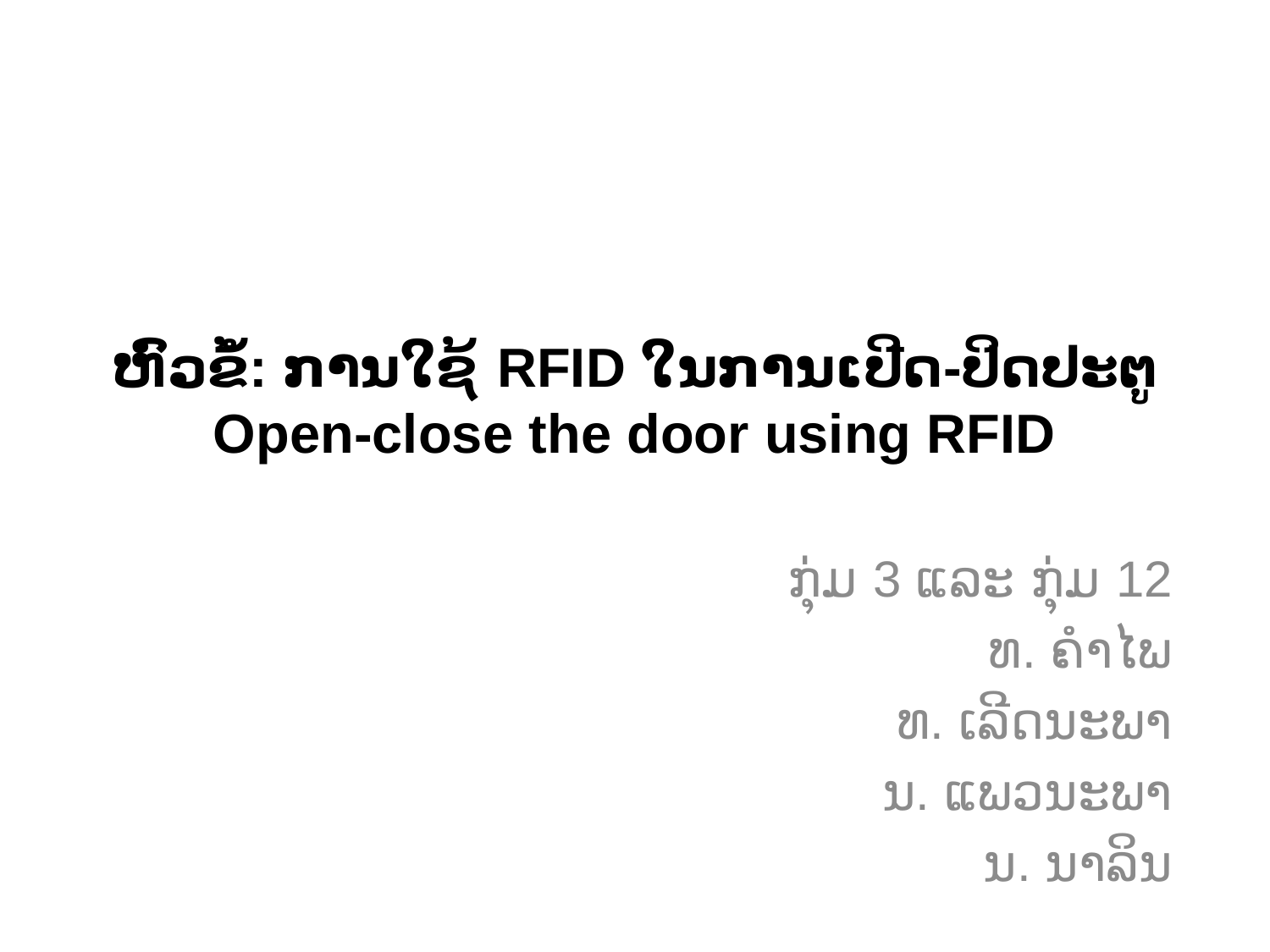

# ຫົວຂໍ້: ການໃຊ້ RFID ໃນການເປີດ-ປິດປະຕູ Open-close the door using RFID
ກຸ່ມ 3 ແລະ ກຸ່ມ 12
ທ. ຄຳໄພ
ທ. ເລີດນະພາ
ນ. ແພວນະພາ
ນ. ນາລິນ